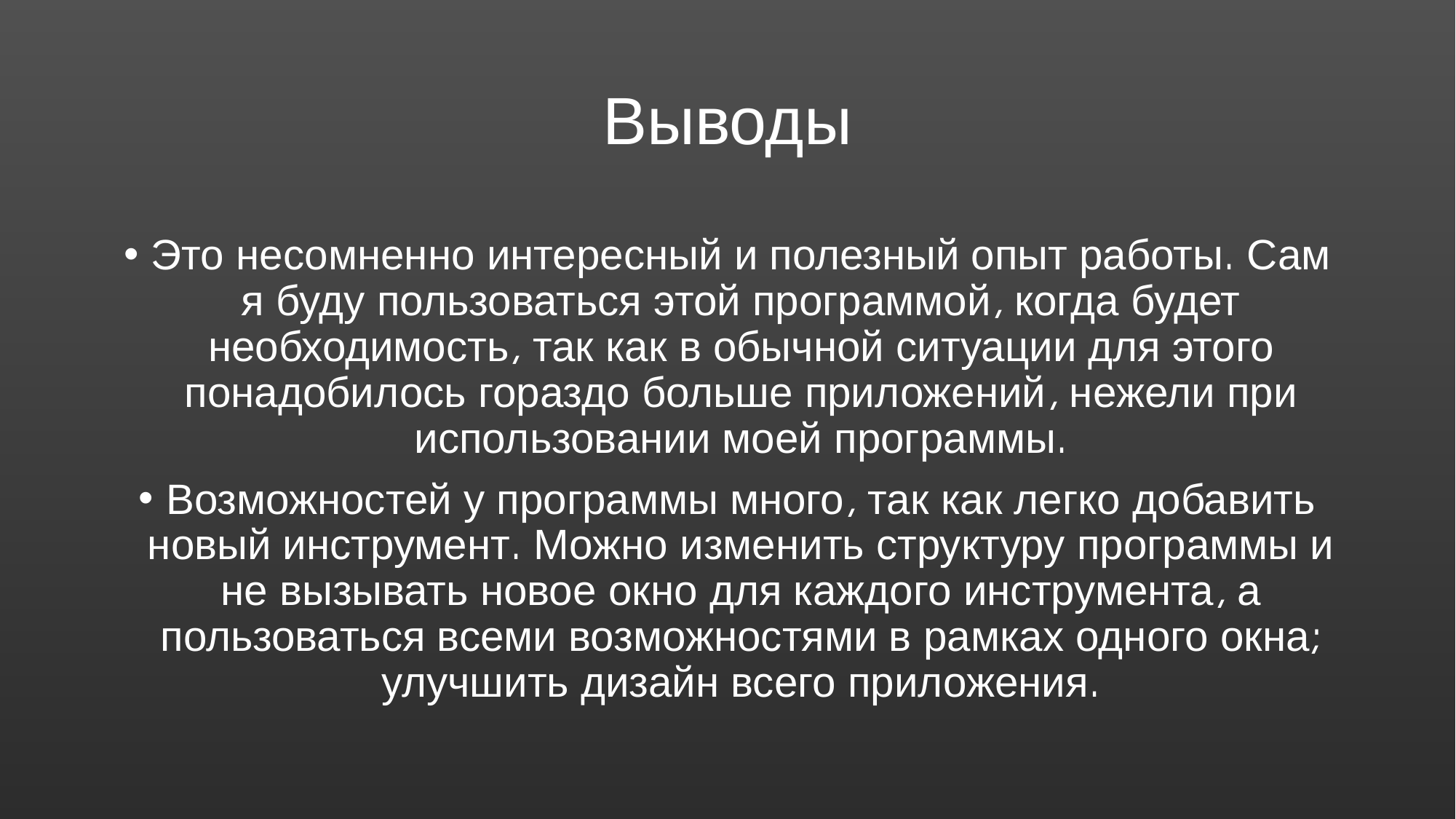

# Выводы
Это несомненно интересный и полезный опыт работы. Сам я буду пользоваться этой программой, когда будет необходимость, так как в обычной ситуации для этого понадобилось гораздо больше приложений, нежели при использовании моей программы.
Возможностей у программы много, так как легко добавить новый инструмент. Можно изменить структуру программы и не вызывать новое окно для каждого инструмента, а пользоваться всеми возможностями в рамках одного окна; улучшить дизайн всего приложения.